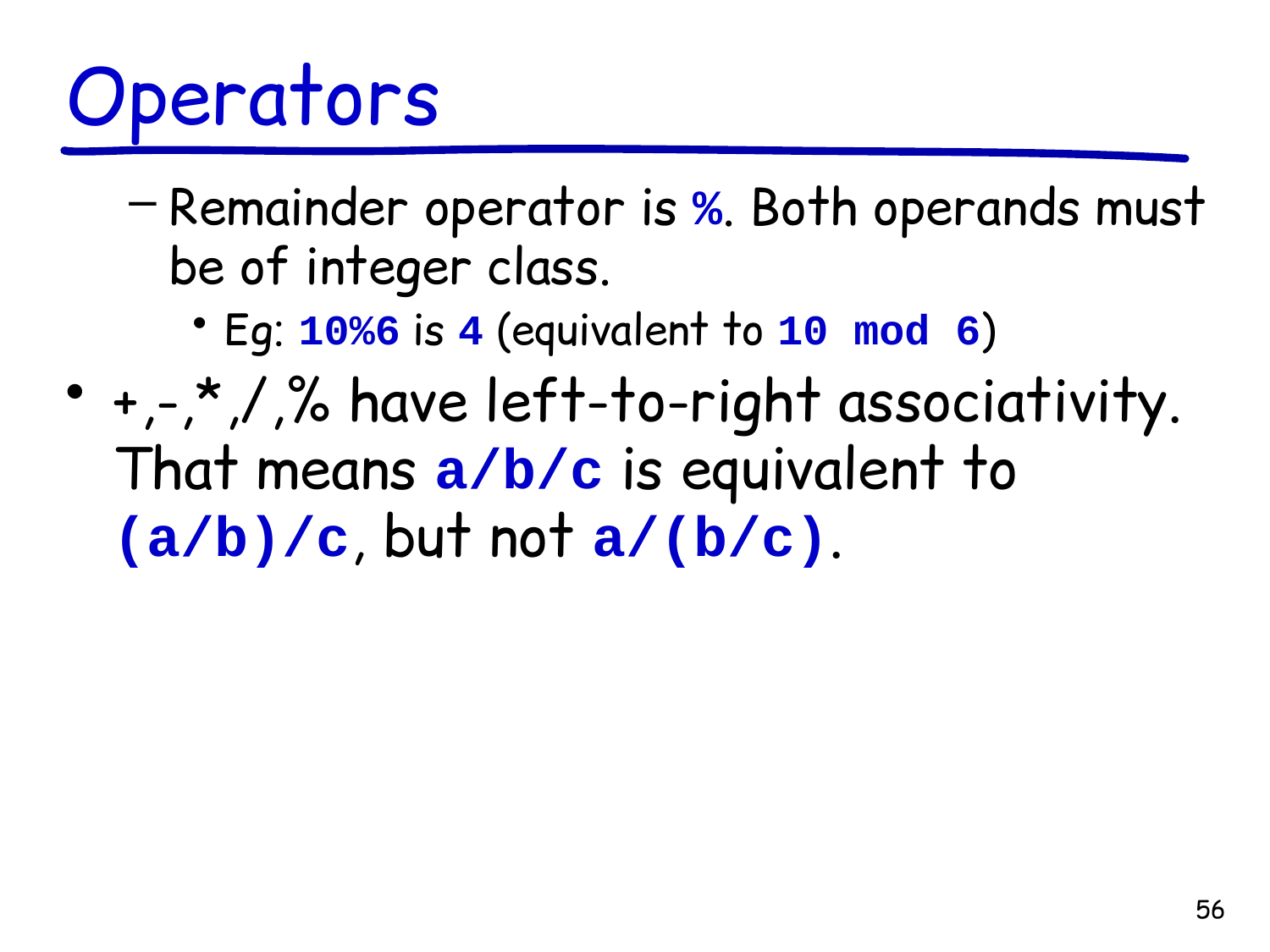

# Operators
Remainder operator is %. Both operands must be of integer class.
Eg: 10%6 is 4 (equivalent to 10 mod 6)
+,-,*,/,% have left-to-right associativity. That means a/b/c is equivalent to (a/b)/c, but not a/(b/c).
56